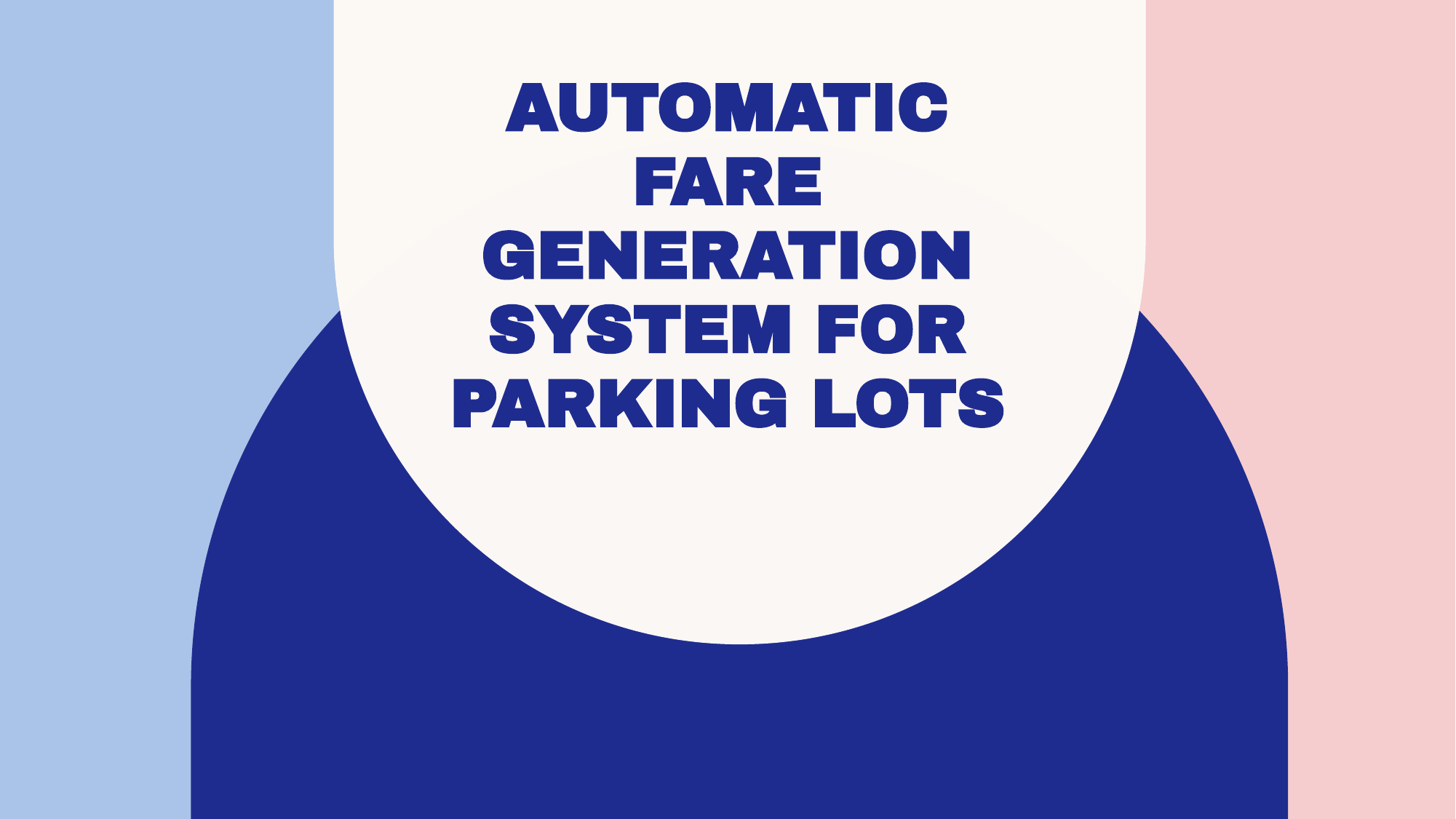

# AUTOMATIC FARE GENERATION SYSTEM FOR PARKING LOTS